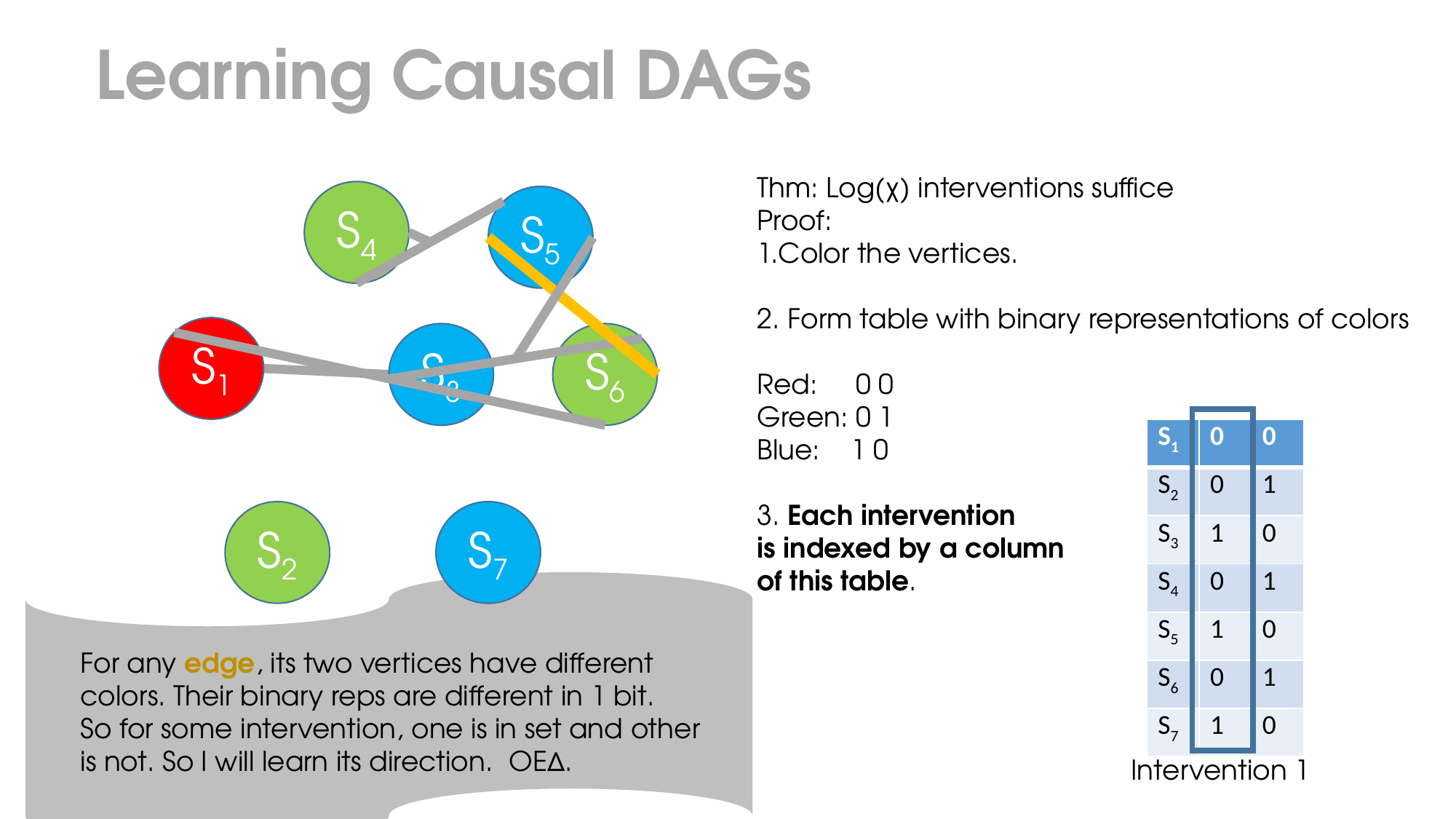

# Learning Causal DAGs
Thm: Log(χ) interventions suffice
Proof:
1.Color the vertices.

2. Form table with binary representations of colors

Red:     0 0
Green: 0 1
Blue:    1 0

3. Each intervention
is indexed by a column
of this table.

S4
S5
S1
S3
S6

| S1 | 0 | 0 |
| --- | --- | --- |
| S2 | 0 | 1 |
| S3 | 1 | 0 |
| S4 | 0 | 1 |
| S5 | 1 | 0 |
| S6 | 0 | 1 |
| S7 | 1 | 0 |
S2
S7

For any edge, its two vertices have different colors. Their binary reps are different in 1 bit.
So for some intervention, one is in set and other is not. So I will learn its direction.  ΟΕΔ.
Intervention 1